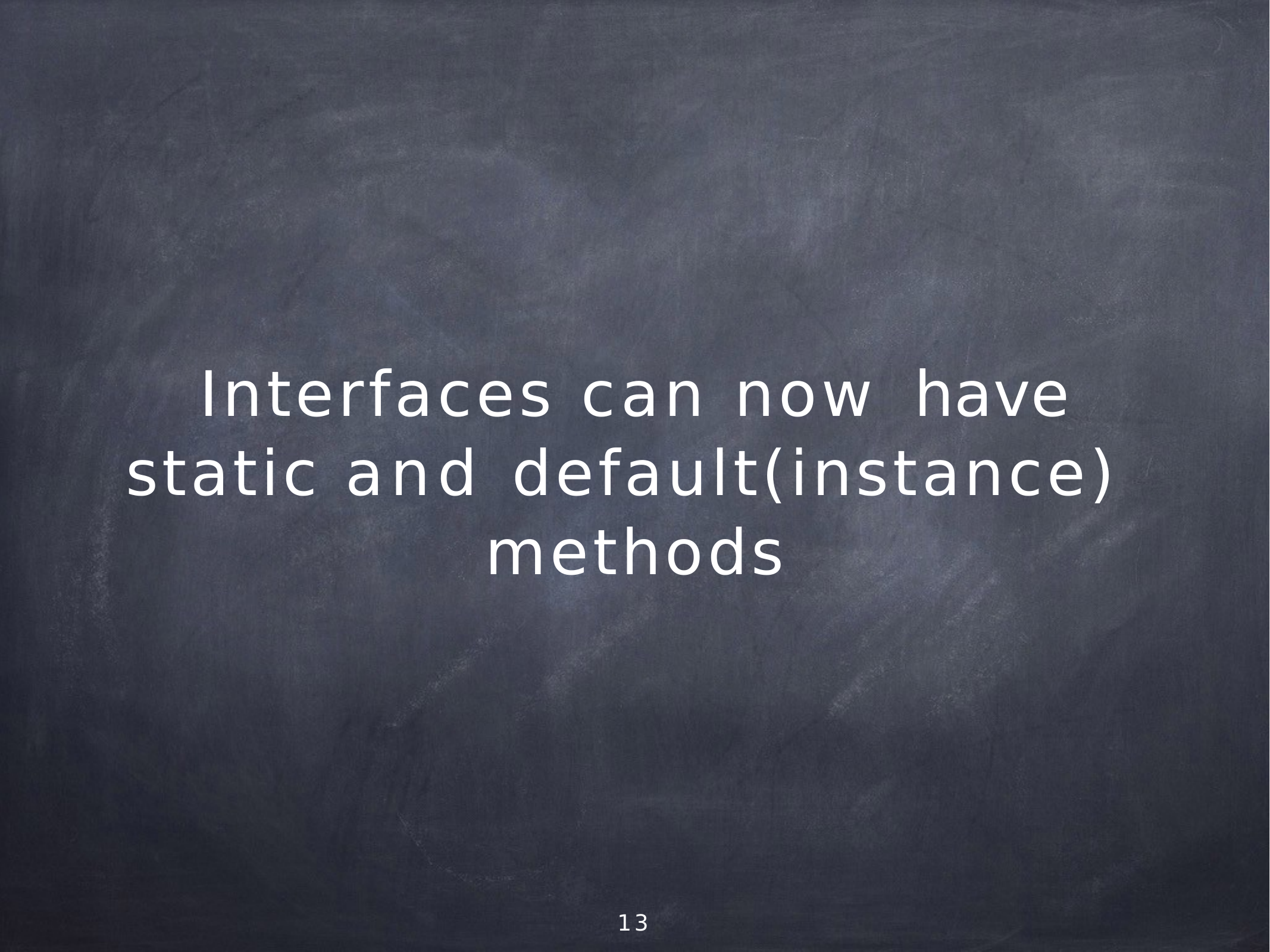

# Interfaces can now have
static and default(instance)  methods
13